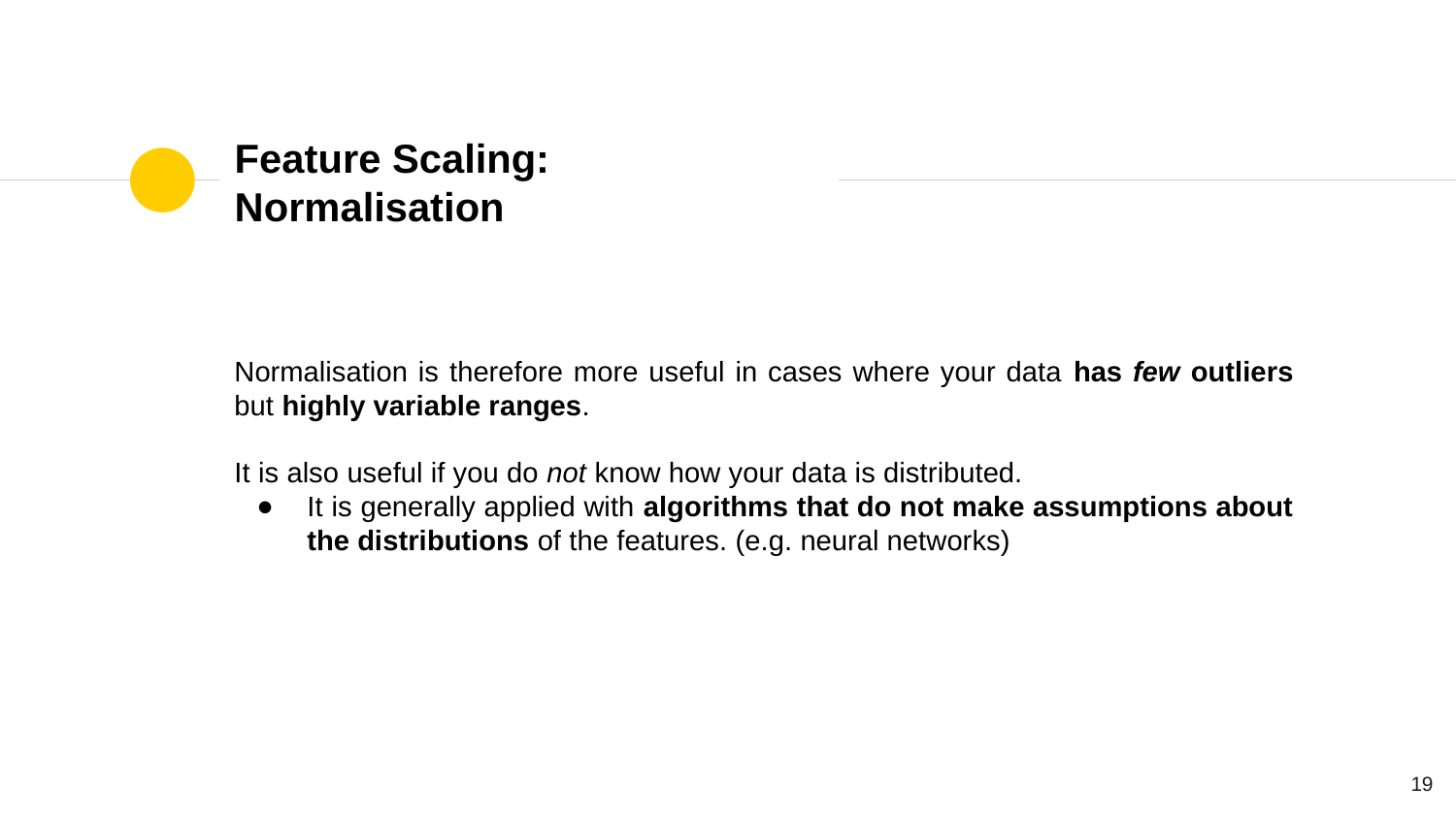

# Feature Scaling: Normalisation

Normalisation is therefore more useful in cases where your data has few outliers but highly variable ranges.

It is also useful if you do not know how your data is distributed.
It is generally applied with algorithms that do not make assumptions about the distributions of the features. (e.g. neural networks)
19